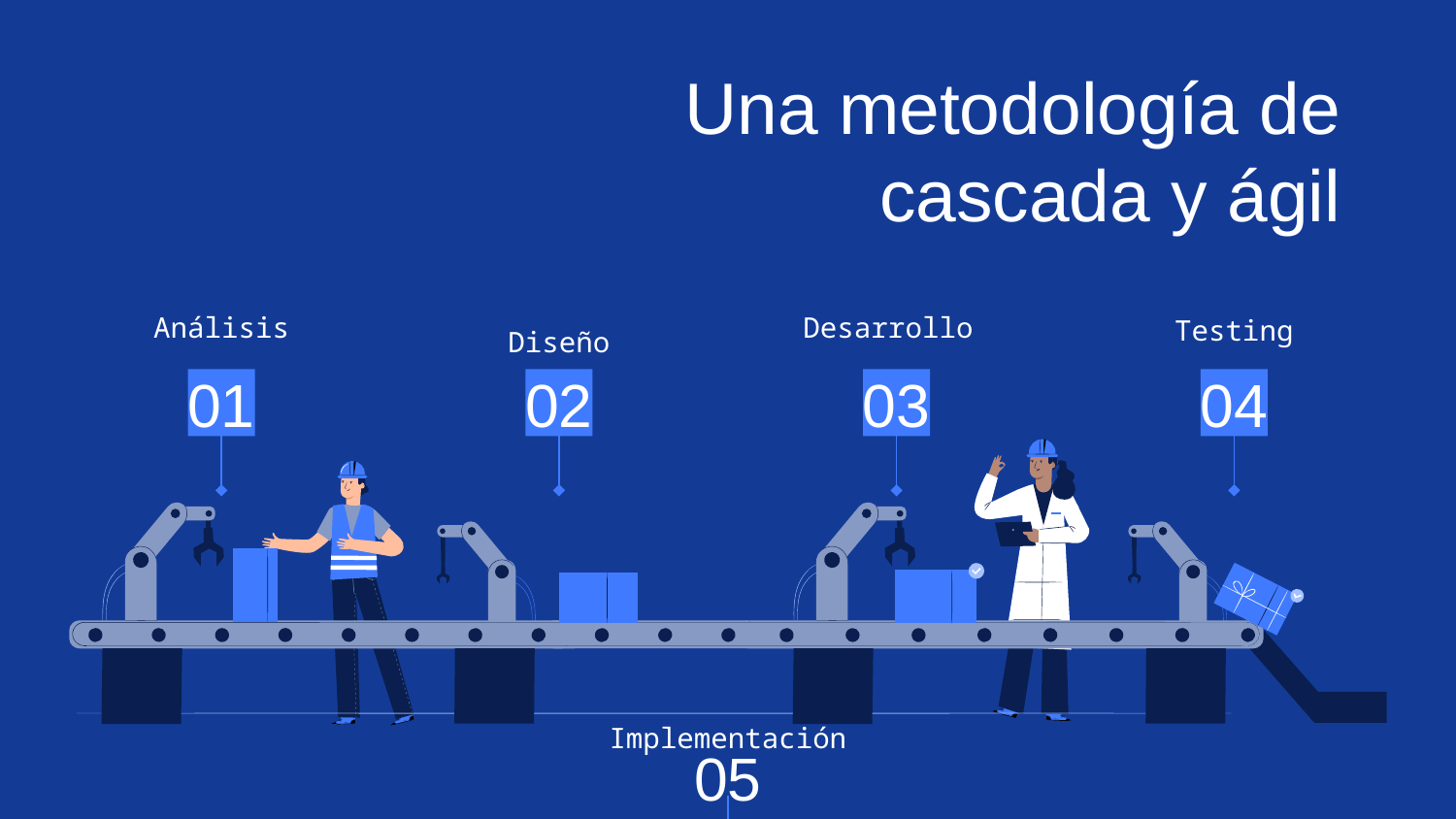

# Una metodología de cascada y ágil
Desarrollo
Análisis
Testing
Diseño

01
02
03
04

Implementación

05